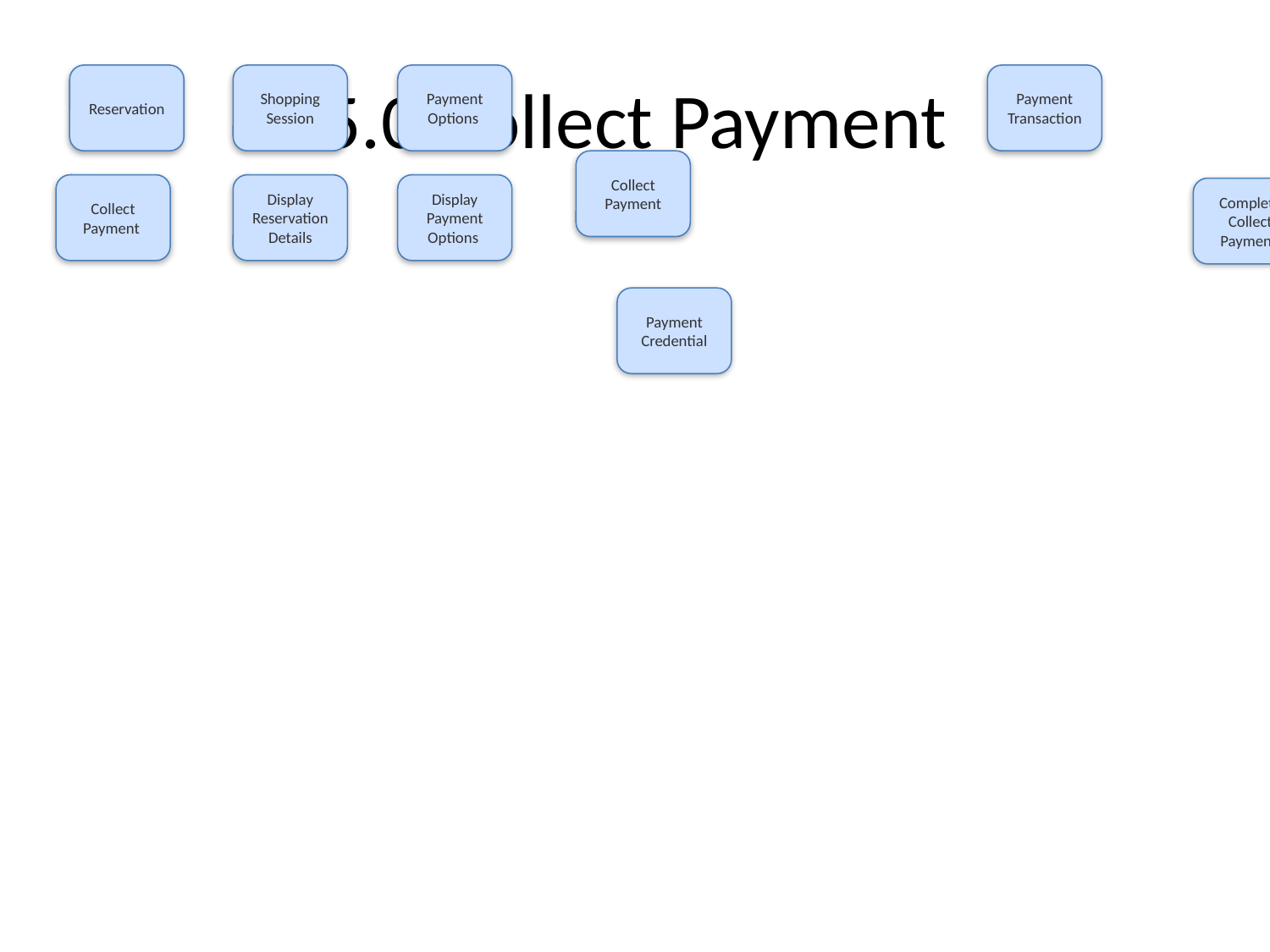

# 5.0 Collect Payment
Reservation
Shopping Session
Payment Options
Payment Transaction
Collect Payment
Collect Payment
Display Reservation Details
Display Payment Options
Complete Collect Payment
Payment Credential